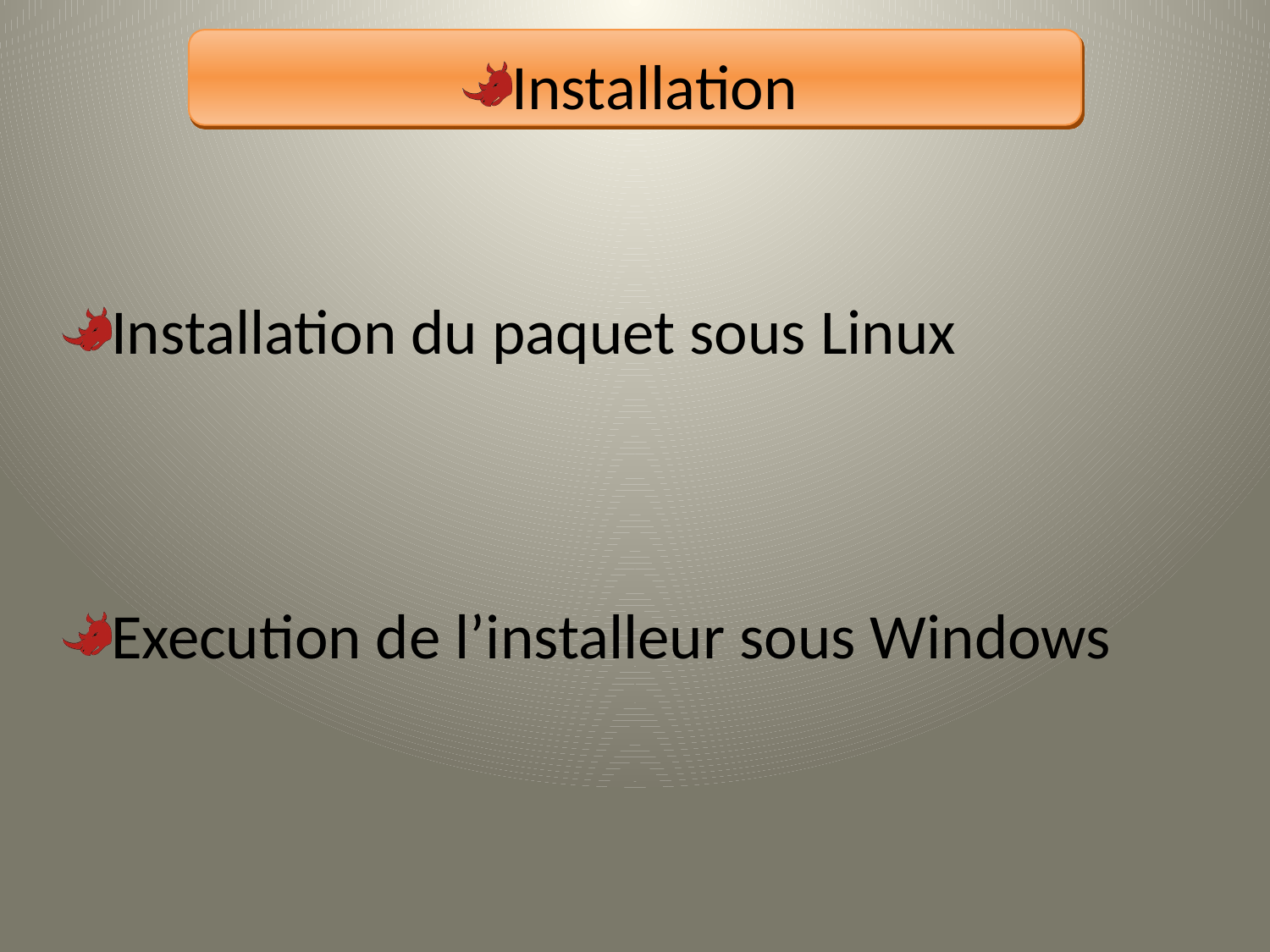

Installation
Installation du paquet sous Linux

Execution de l’installeur sous Windows